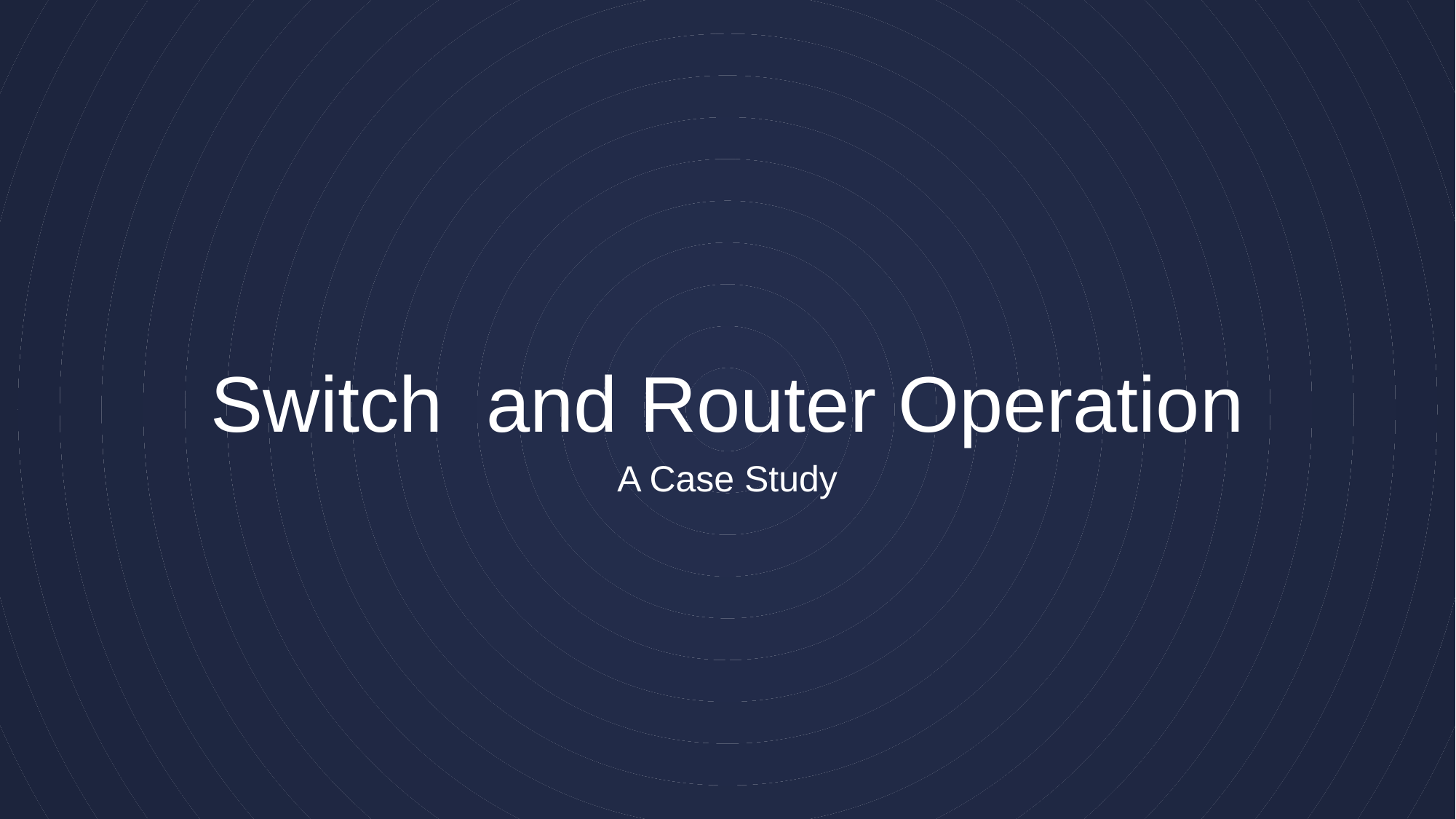

# Switch  and Router Operation
A Case Study